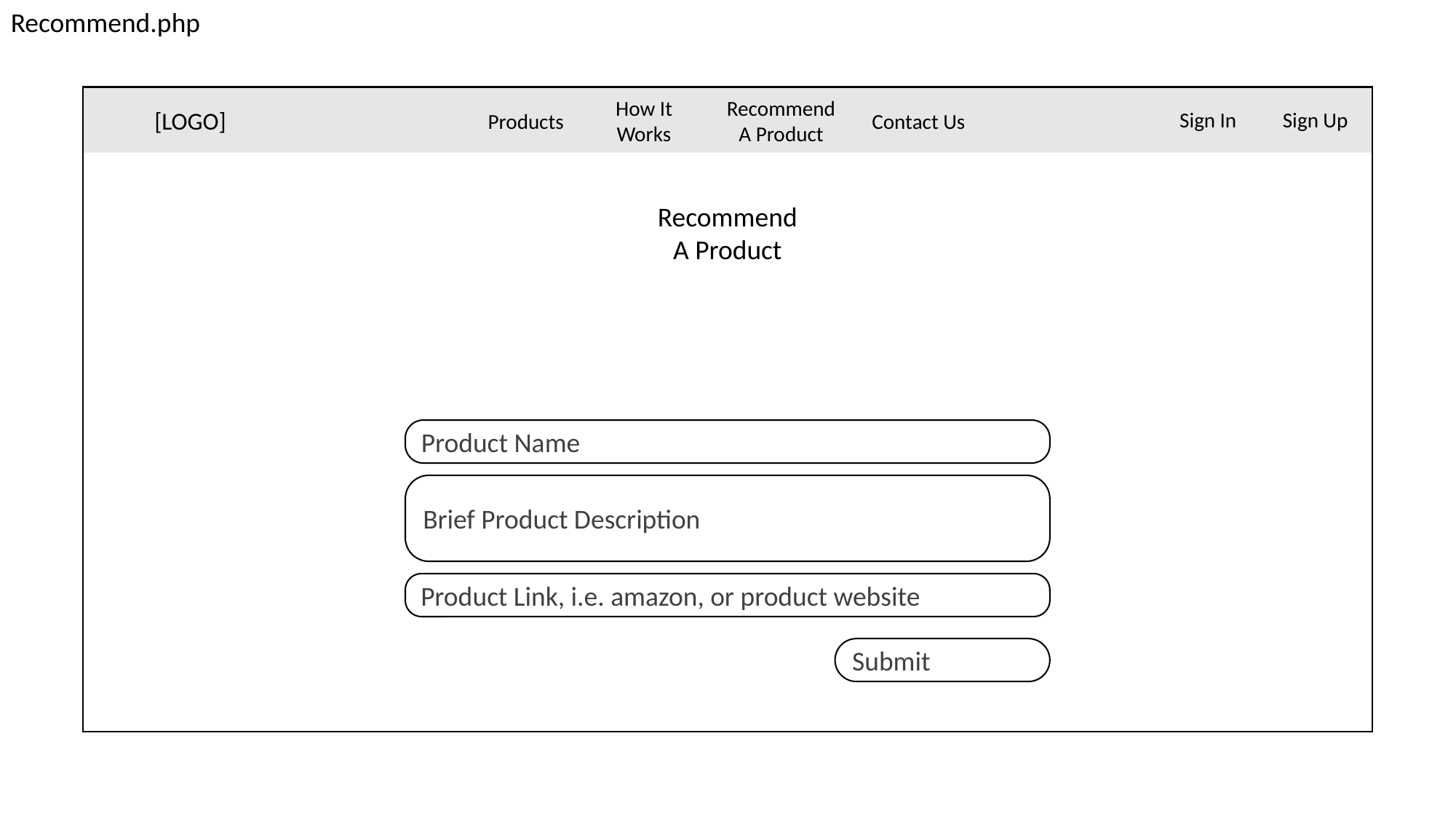

Recommend.php

Sign In
Sign Up

[LOGO]
Products
How It Works
Recommend A Product
Contact Us
Recommend A Product
Product Name
Brief Product Description
Product Link, i.e. amazon, or product website
Submit